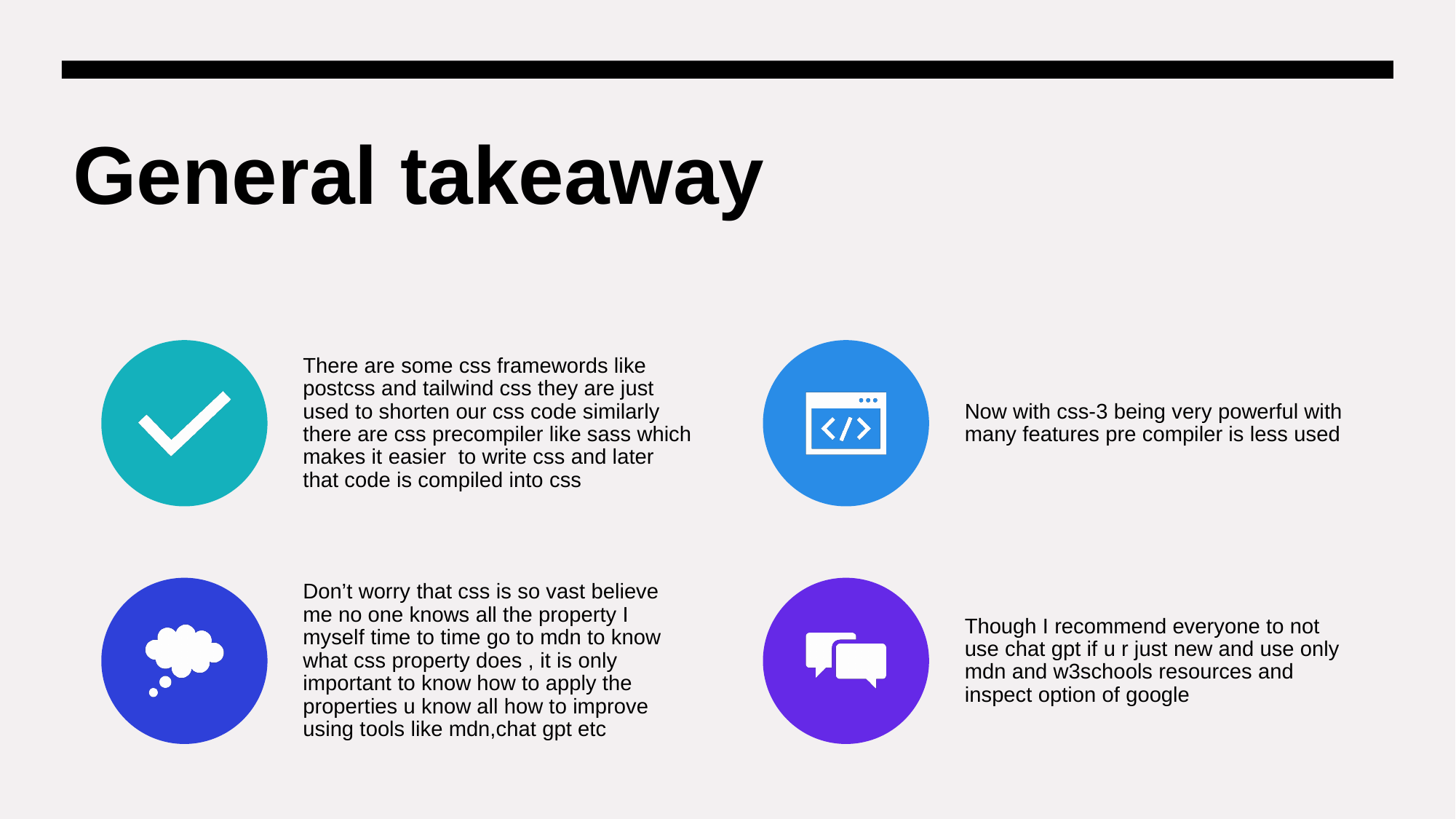

# General takeaway
There are some css framewords like postcss and tailwind css they are just used to shorten our css code similarly there are css precompiler like sass which makes it easier  to write css and later that code is compiled into css
Now with css-3 being very powerful with many features pre compiler is less used
Don’t worry that css is so vast believe me no one knows all the property I myself time to time go to mdn to know what css property does , it is only important to know how to apply the properties u know all how to improve using tools like mdn,chat gpt etc
Though I recommend everyone to not use chat gpt if u r just new and use only mdn and w3schools resources and inspect option of google